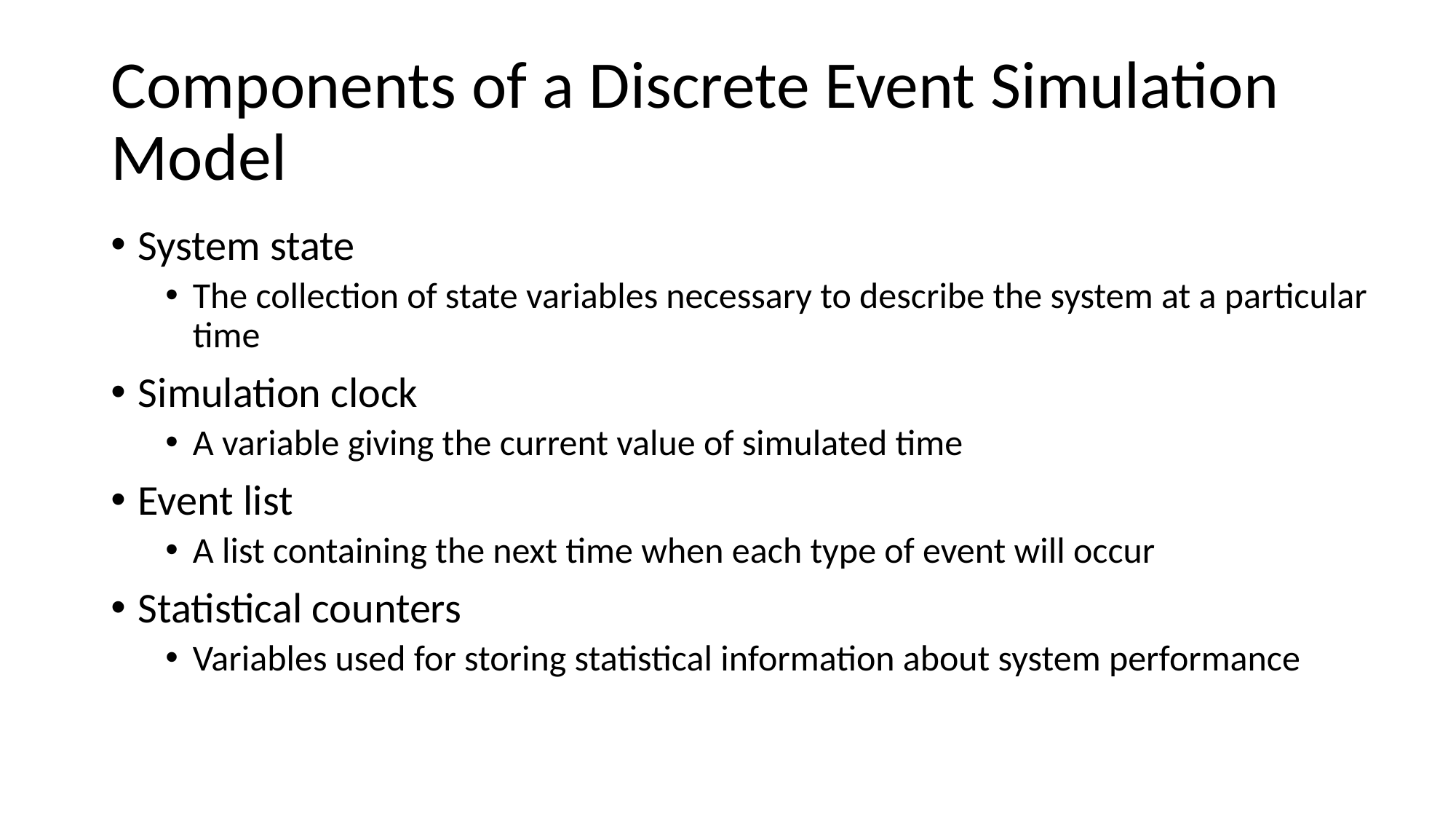

# Components of a Discrete Event Simulation Model
System state
The collection of state variables necessary to describe the system at a particular time
Simulation clock
A variable giving the current value of simulated time
Event list
A list containing the next time when each type of event will occur
Statistical counters
Variables used for storing statistical information about system performance